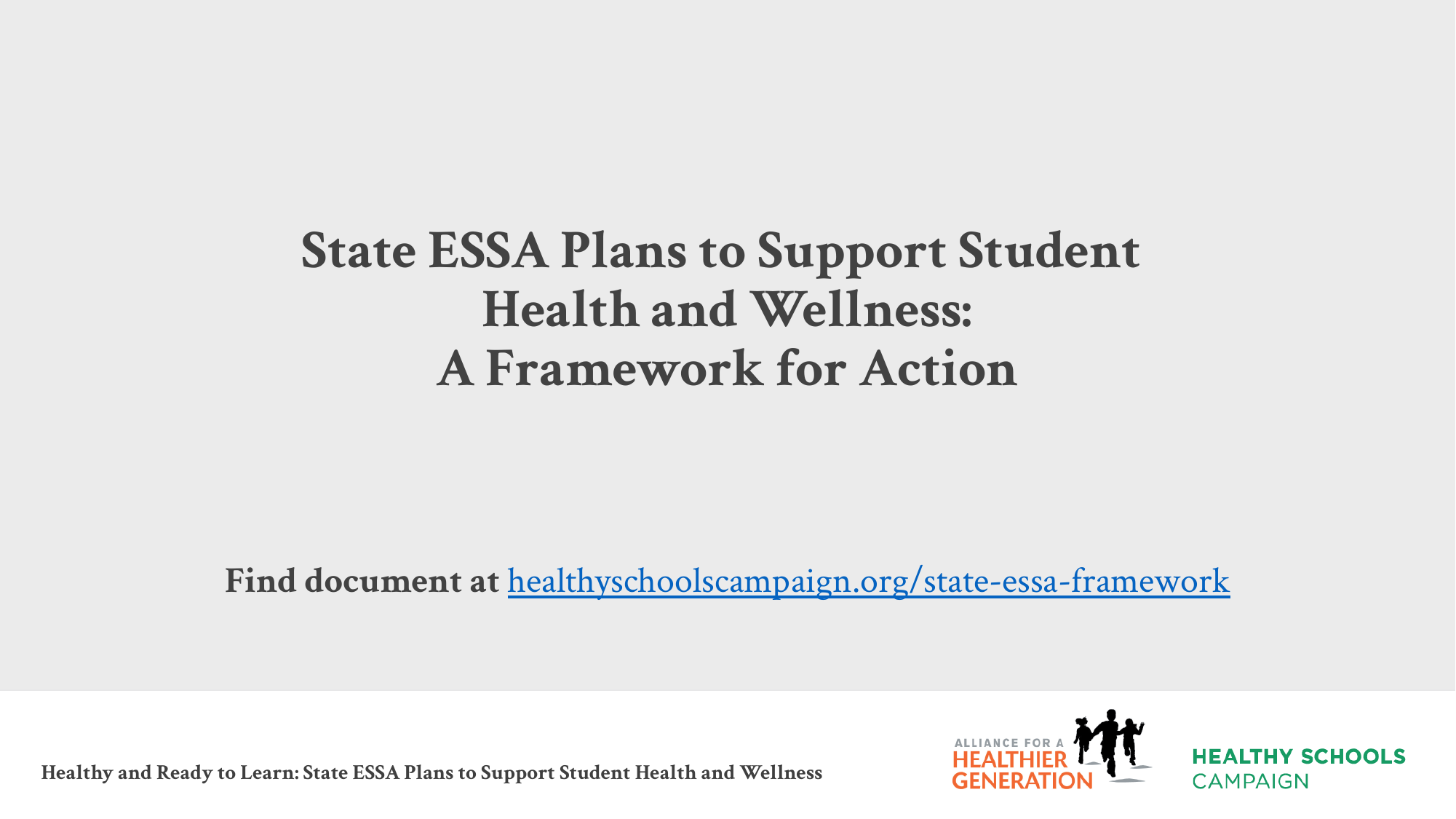

# State ESSA Plans to Support Student
Health and Wellness:
A Framework for Action

Find document at healthyschoolscampaign.org/state-essa-framework